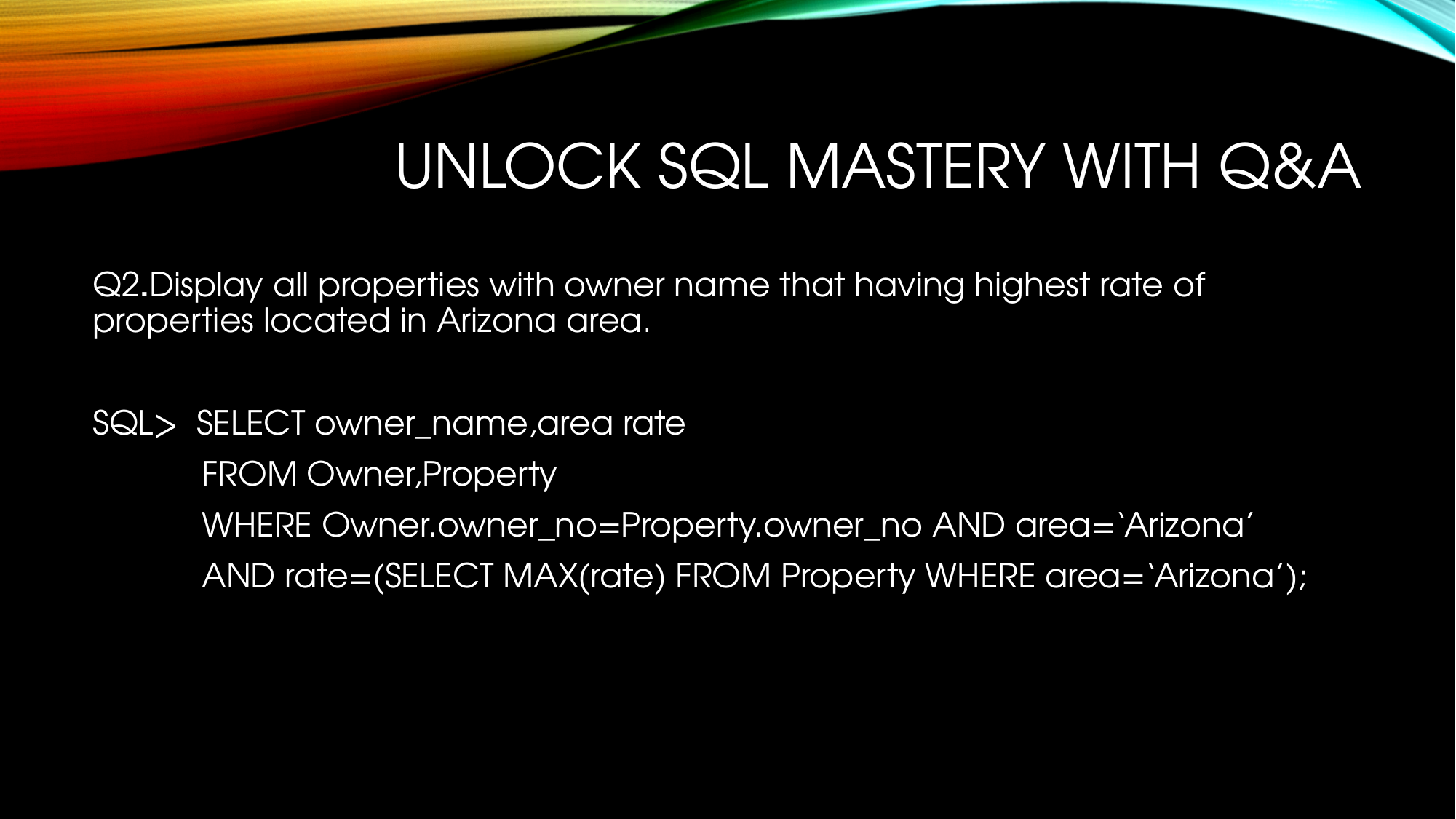

# Unlock SQL Mastery with Q&A
Q2.Display all properties with owner name that having highest rate of  properties located in Arizona area.

SQL>  SELECT owner_name,area rate
	FROM Owner,Property
	WHERE Owner.owner_no=Property.owner_no AND area=‘Arizona’
	AND rate=(SELECT MAX(rate) FROM Property WHERE area=‘Arizona’);